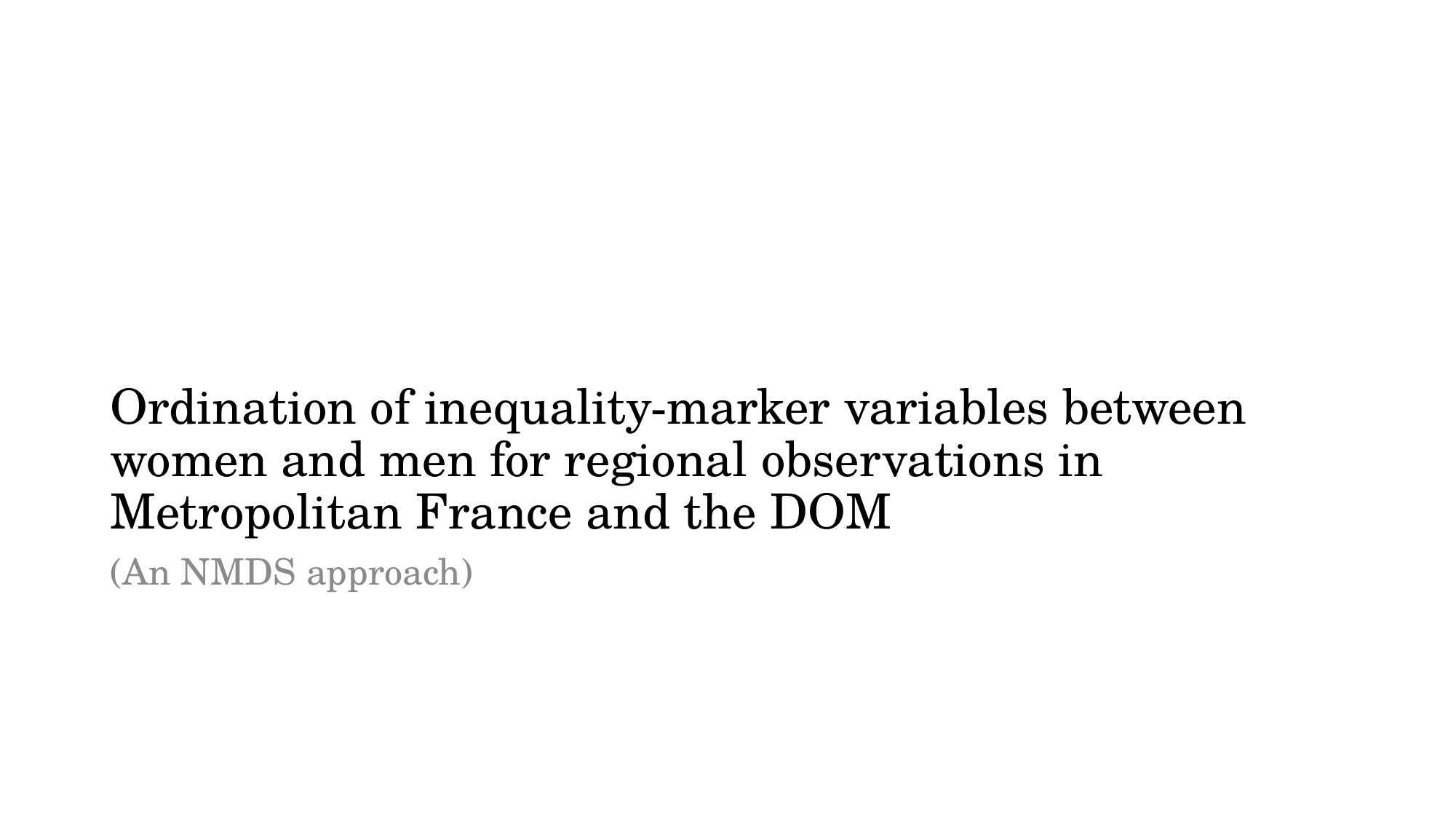

# Ordination of inequality-marker variables between women and men for regional observations in Metropolitan France and the DOM
(An NMDS approach)